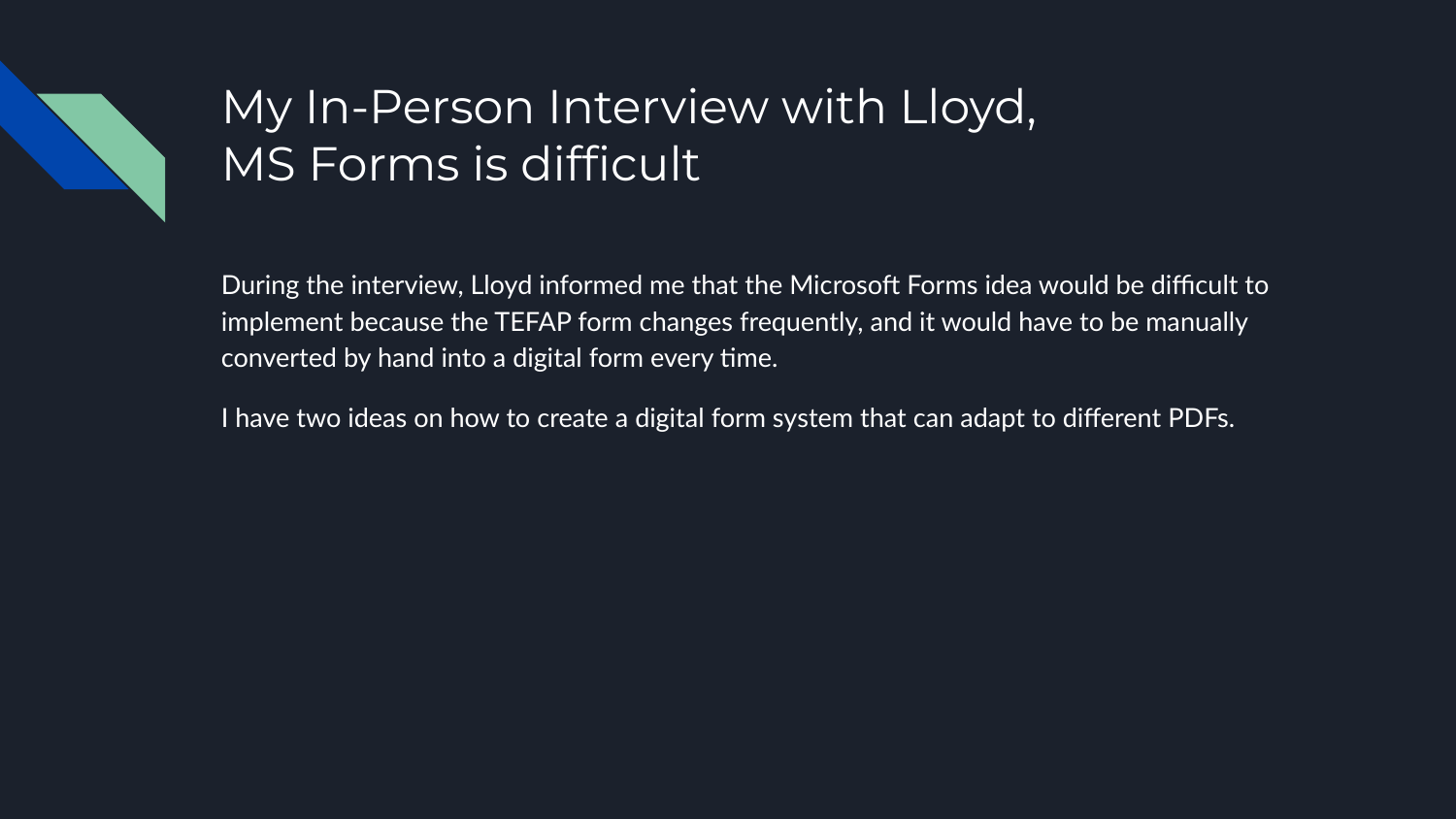

# My In-Person Interview with Lloyd,
MS Forms is difficult
During the interview, Lloyd informed me that the Microsoft Forms idea would be difficult to implement because the TEFAP form changes frequently, and it would have to be manually converted by hand into a digital form every time.
I have two ideas on how to create a digital form system that can adapt to different PDFs.